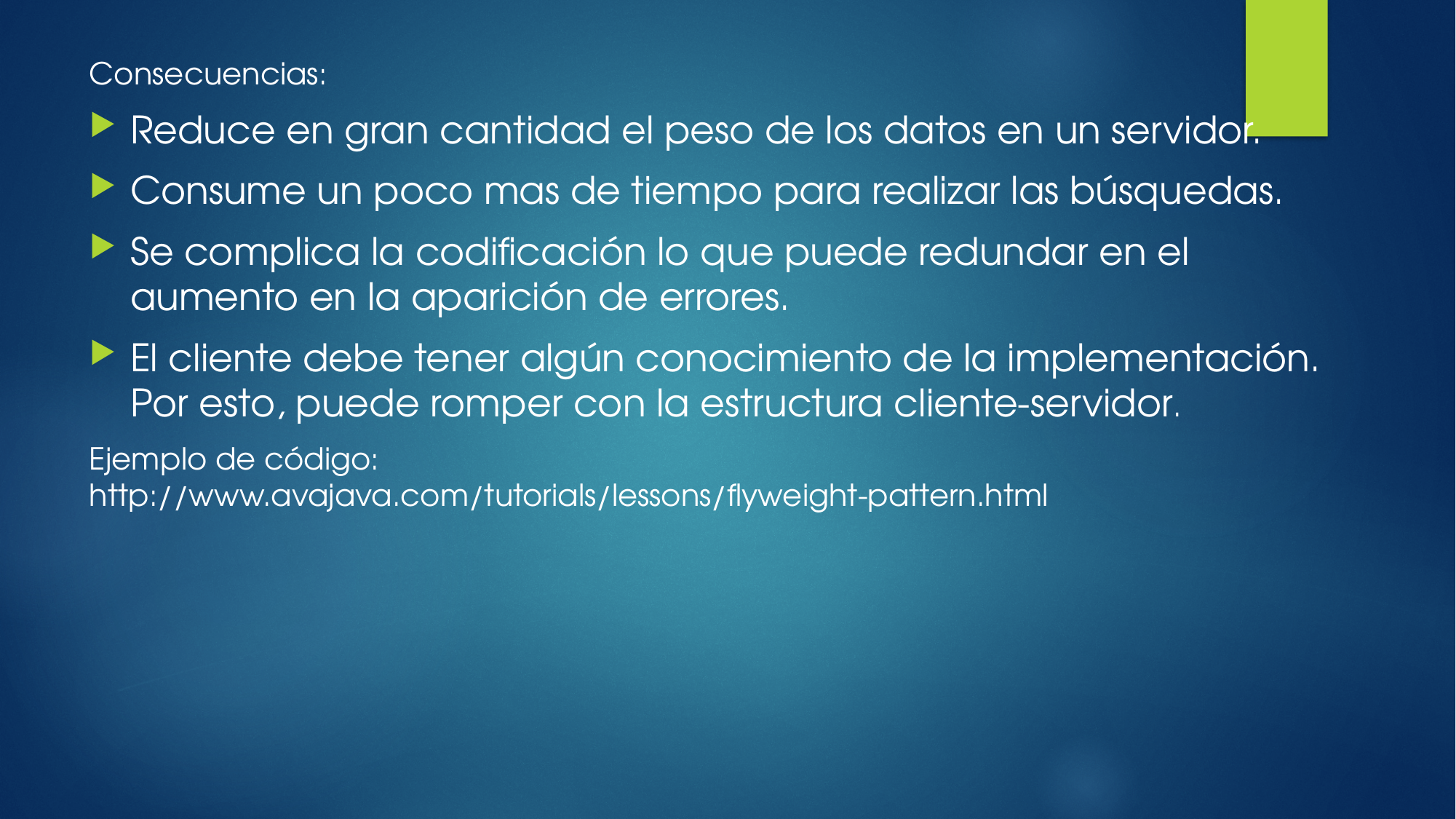

Consecuencias:
Reduce en gran cantidad el peso de los datos en un servidor.
Consume un poco mas de tiempo para realizar las búsquedas.
Se complica la codificación lo que puede redundar en el aumento en la aparición de errores.
El cliente debe tener algún conocimiento de la implementación. Por esto, puede romper con la estructura cliente-servidor.
Ejemplo de código:
http://www.avajava.com/tutorials/lessons/flyweight-pattern.html